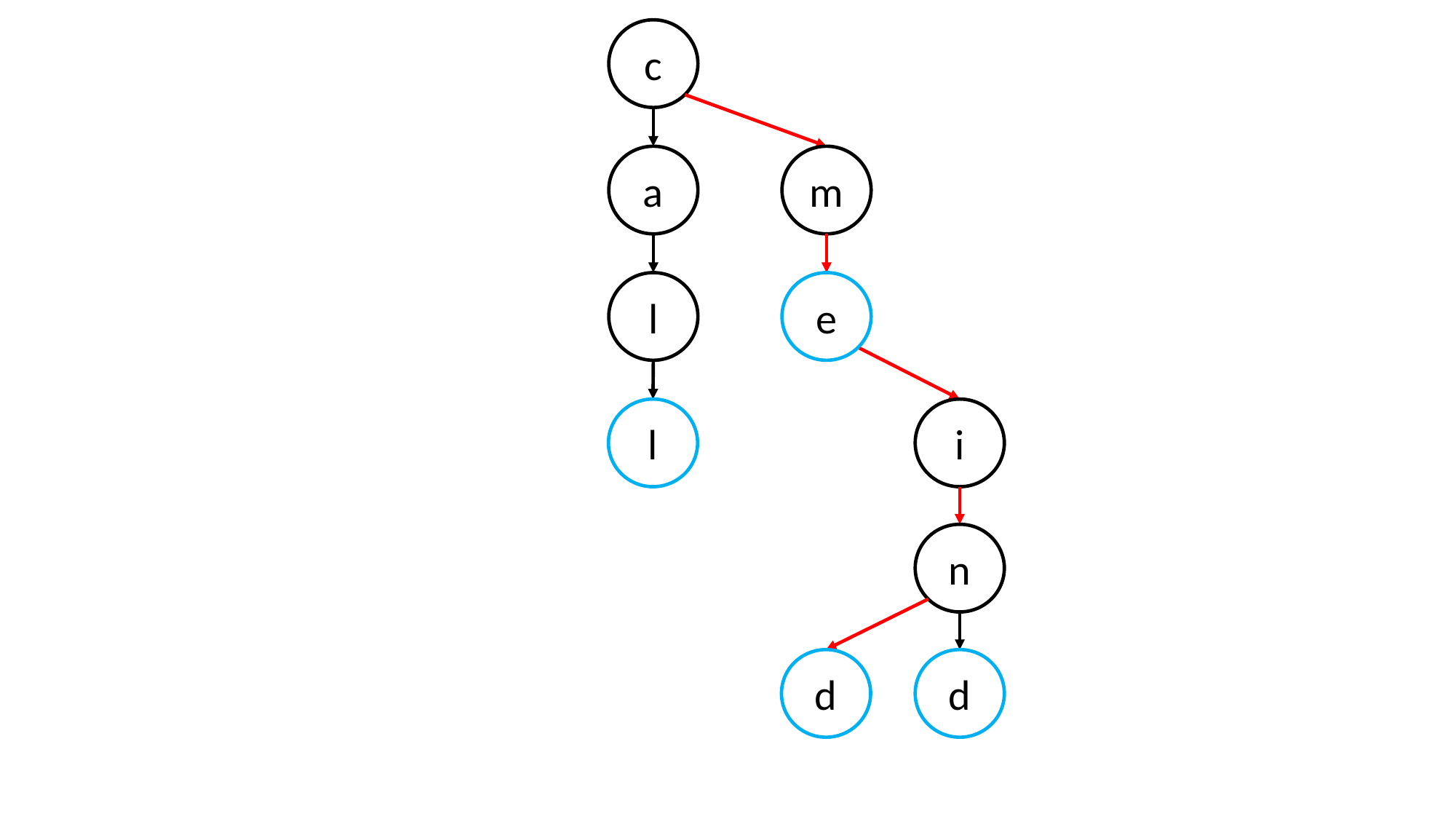

c
a
m
l
e
l
i
n
d
d